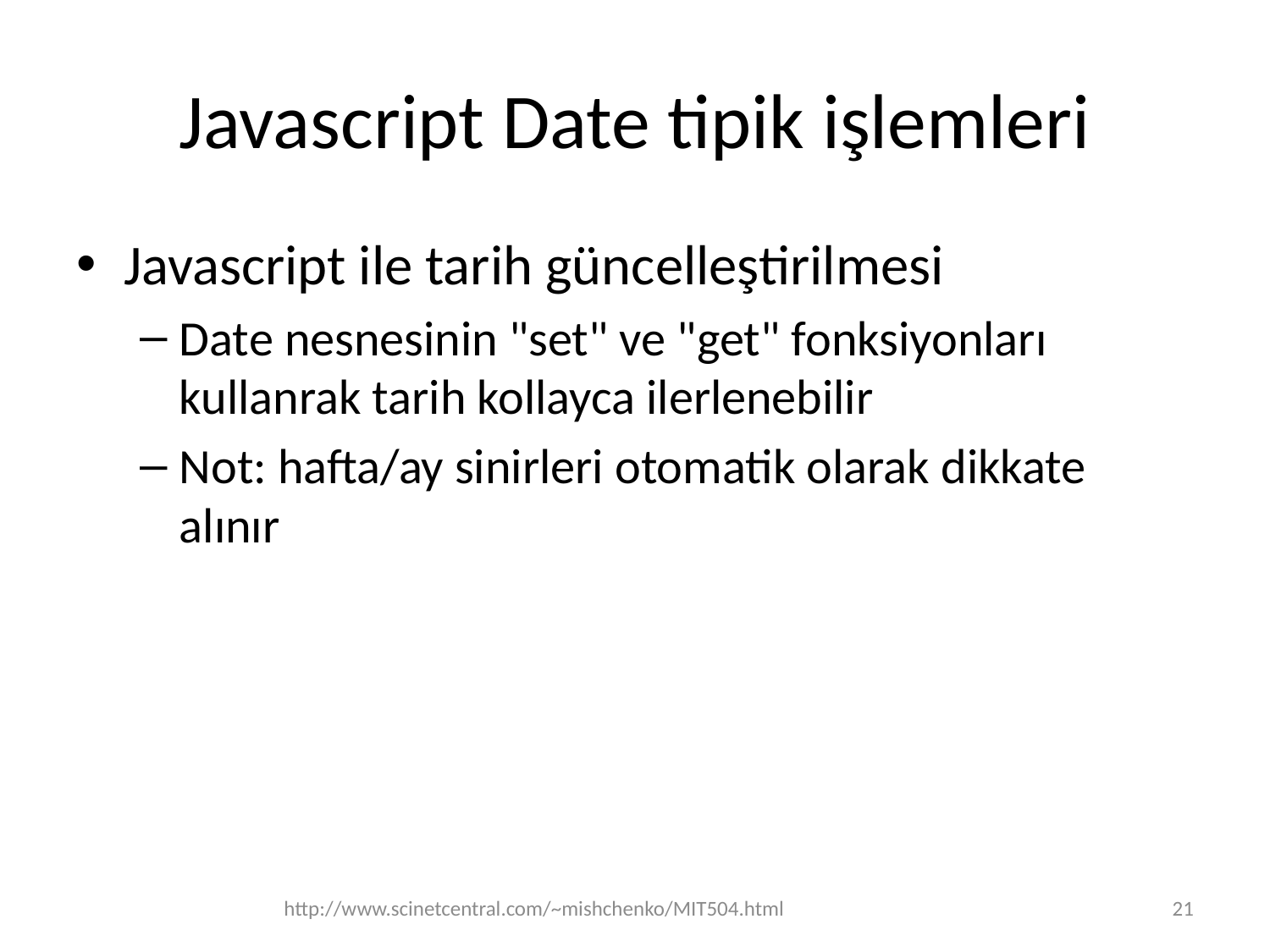

# Javascript Date tipik işlemleri
Javascript ile tarih güncelleştirilmesi
Date nesnesinin "set" ve "get" fonksiyonları kullanrak tarih kollayca ilerlenebilir
Not: hafta/ay sinirleri otomatik olarak dikkate alınır

http://www.scinetcentral.com/~mishchenko/MIT504.html
21